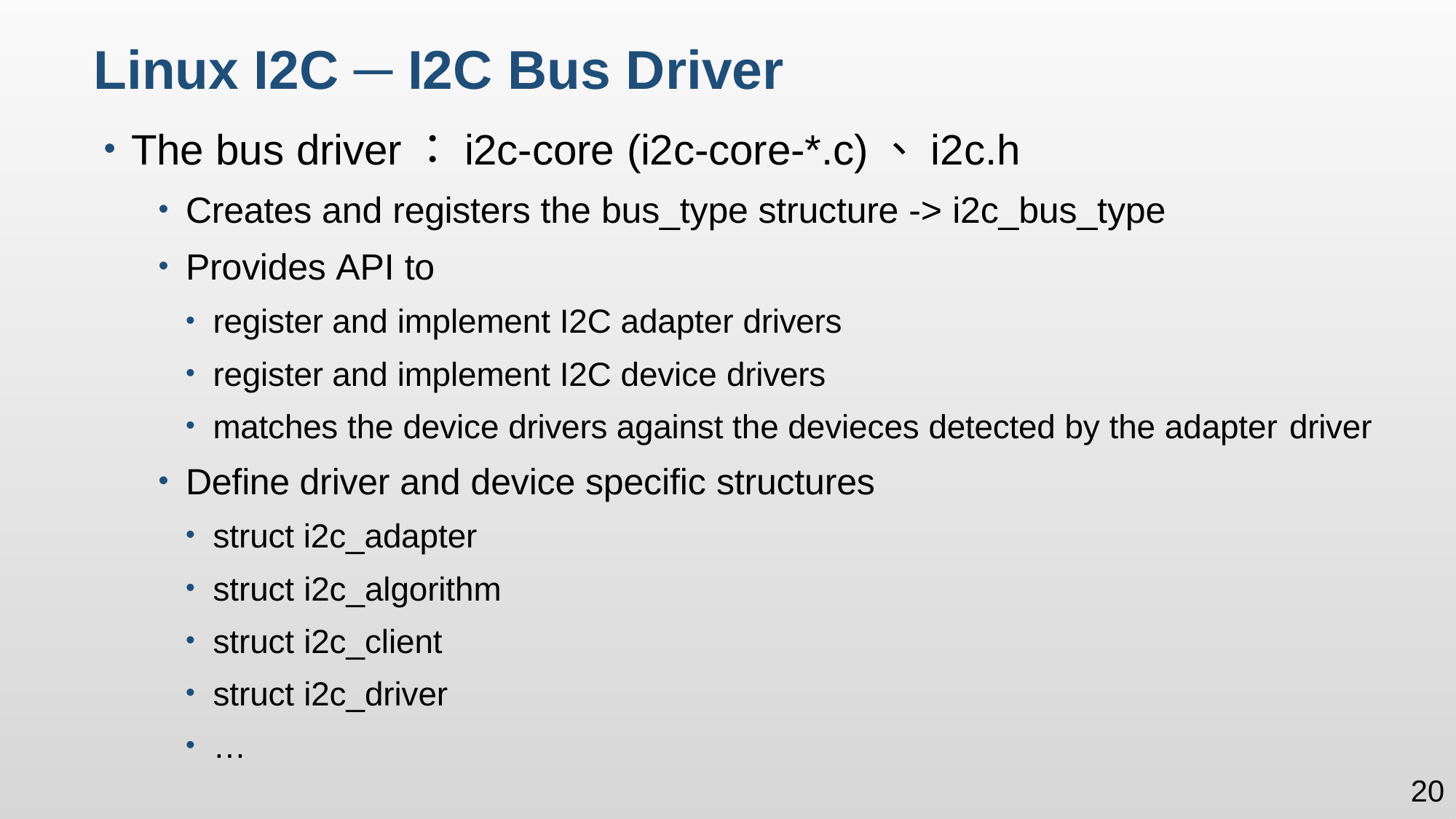

Linux I2C ─ I2C Bus Driver
The bus driver：i2c-core (i2c-core-*.c)、i2c.h
Creates and registers the bus_type structure -> i2c_bus_type
Provides API to
register and implement I2C adapter drivers
register and implement I2C device drivers
matches the device drivers against the devieces detected by the adapter driver
Define driver and device specific structures
struct i2c_adapter
struct i2c_algorithm
struct i2c_client
struct i2c_driver
…

20